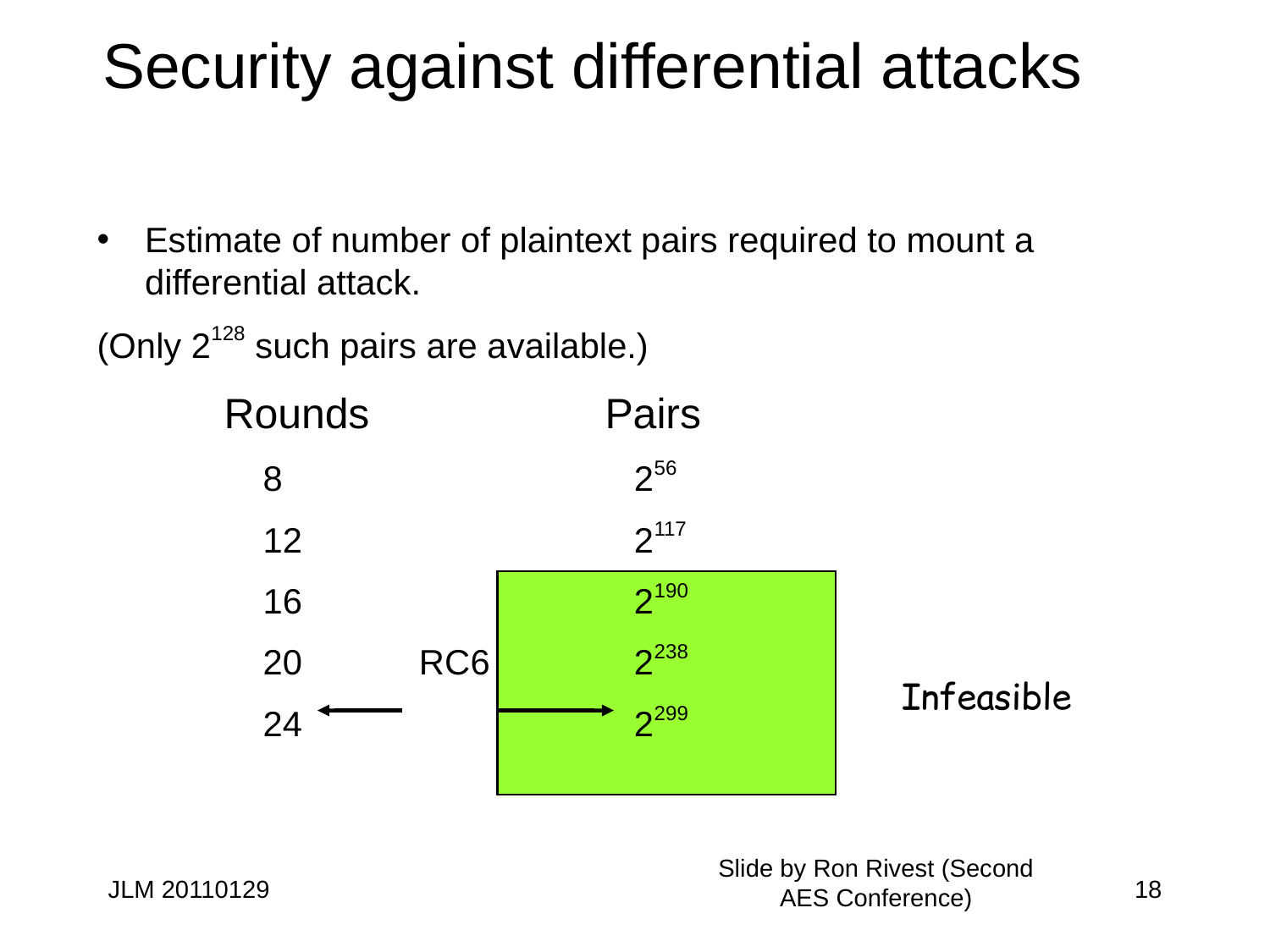

# Security against differential attacks
Estimate of number of plaintext pairs required to mount a differential attack.
(Only 2128 such pairs are available.)
	Rounds		Pairs
	    8			   256
	    12			   2117
	    16			   2190
	    20            RC6	   2238
	    24			   2299

Infeasible

Slide by Ron Rivest (Second AES Conference)
JLM 20110129
18